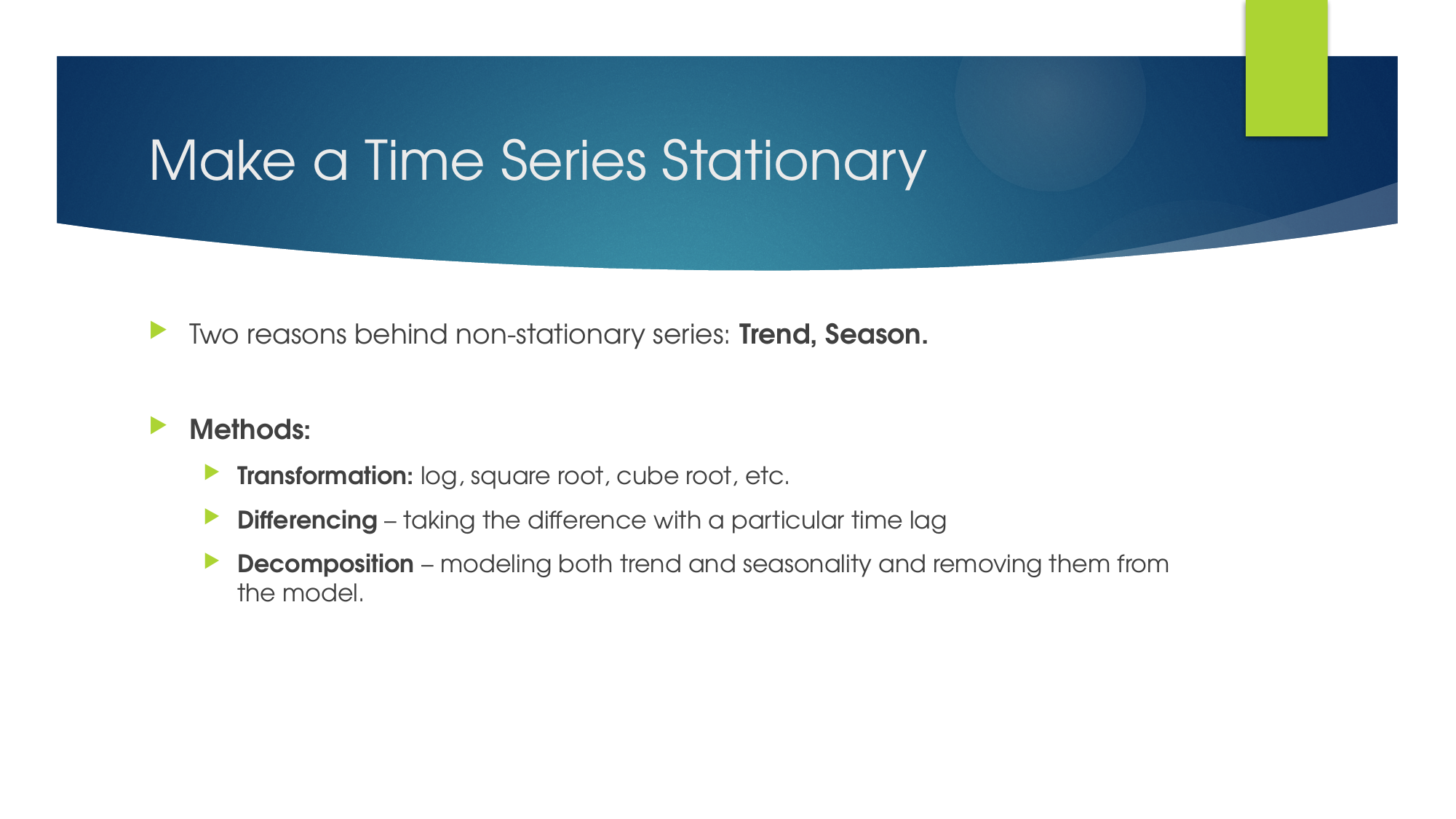

# Make a Time Series Stationary
Two reasons behind non-stationary series: Trend, Season.

Methods:
Transformation: log, square root, cube root, etc.
Differencing – taking the difference with a particular time lag
Decomposition – modeling both trend and seasonality and removing them from the model.